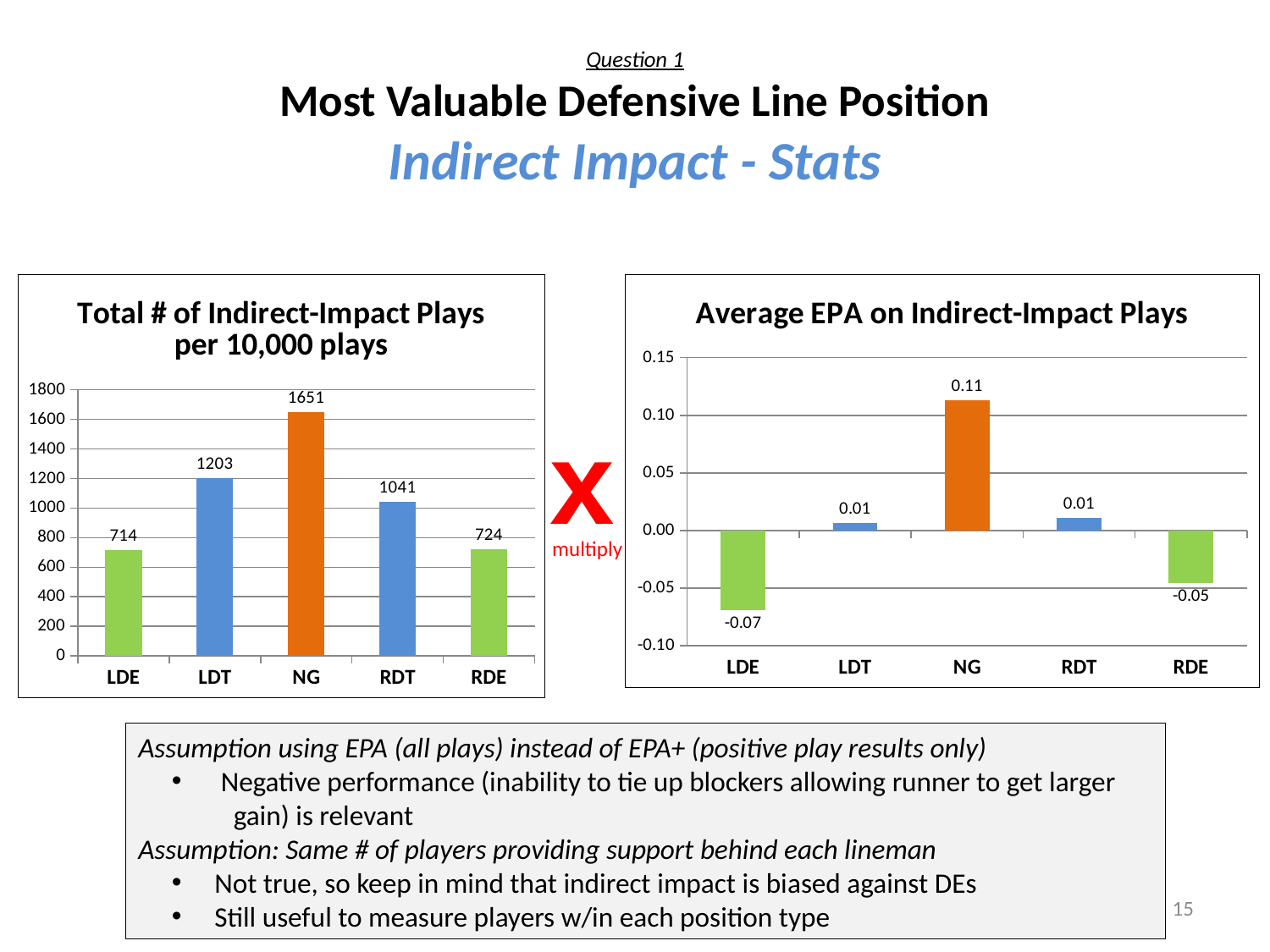

# Question 1 Most Valuable Defensive Line Position Indirect Impact - Stats

### Chart: Total # of Indirect-Impact Plays
per 10,000 plays

| Category | Indirect Plays |
|---|---|
| LDE | 714.0 |
| LDT | 1203.0 |
| NG | 1651.0 |
| RDT | 1041.0 |
| RDE | 724.0 |

### Chart: Average EPA on Indirect-Impact Plays

| Category | EPA (avg) |
|---|---|
| LDE | -0.06960000000000002 |
| LDT | 0.00606 |
| NG | 0.113 |
| RDT | 0.010500000000000021 |
| RDE | -0.0454 |
x
multiply
Assumption using EPA (all plays) instead of EPA+ (positive play results only)
   Negative performance (inability to tie up blockers allowing runner to get larger
     gain) is relevant
Assumption: Same # of players providing support behind each lineman
  Not true, so keep in mind that indirect impact is biased against DEs
  Still useful to measure players w/in each position type
15